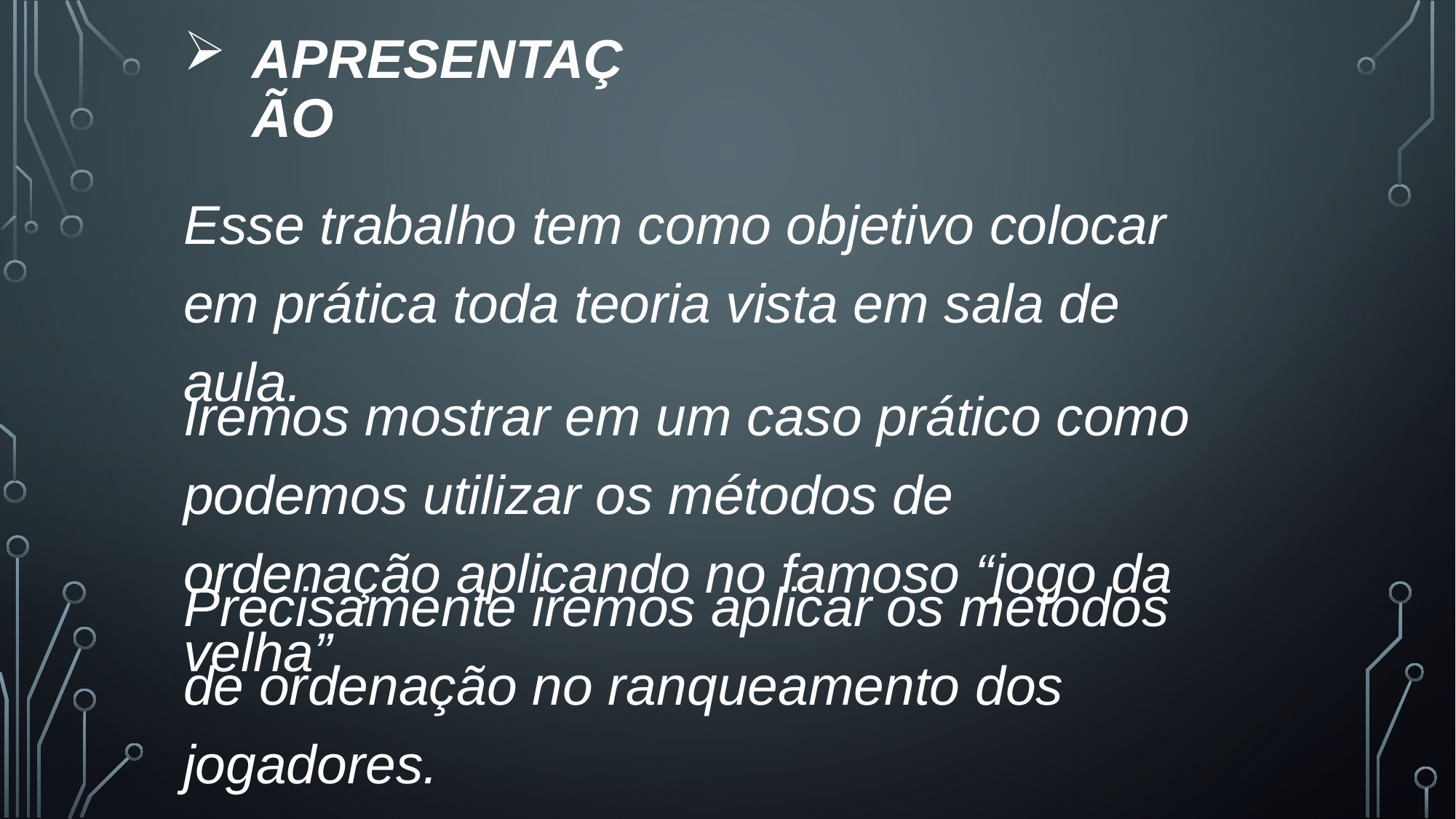

# APRESENTAÇÃO
Esse trabalho tem como objetivo colocar  em prática toda teoria vista em sala de aula.
Iremos mostrar em um caso prático como podemos utilizar os métodos de ordenação aplicando no famoso “jogo da velha”.
Precisamente iremos aplicar os métodos de ordenação no ranqueamento dos jogadores.